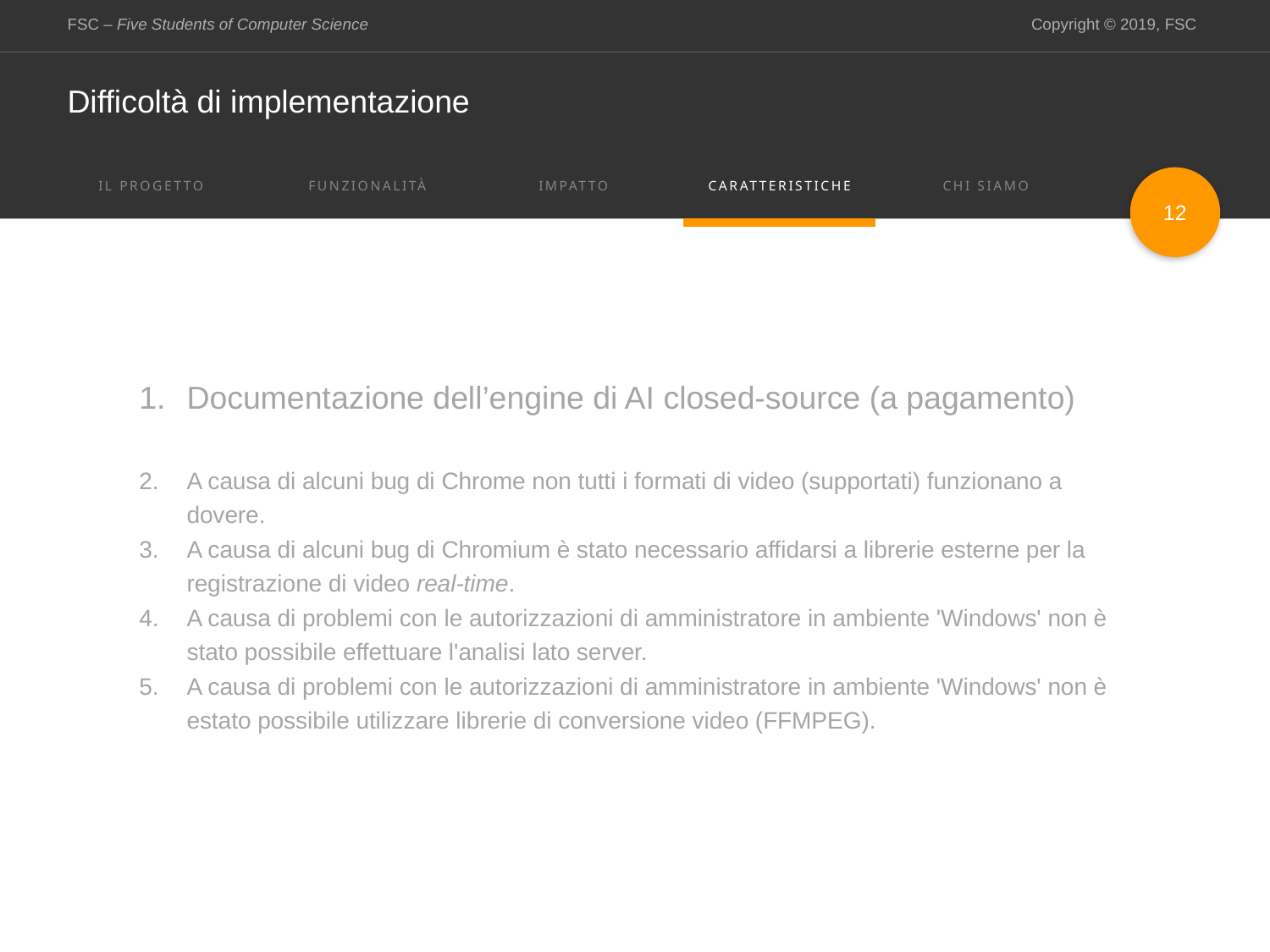

# Difficoltà di implementazione

12
Documentazione dell’engine di AI closed-source (a pagamento)
A causa di alcuni bug di Chrome non tutti i formati di video (supportati) funzionano a dovere.
A causa di alcuni bug di Chromium è stato necessario affidarsi a librerie esterne per la registrazione di video real-time.
A causa di problemi con le autorizzazioni di amministratore in ambiente 'Windows' non è stato possibile effettuare l'analisi lato server.
A causa di problemi con le autorizzazioni di amministratore in ambiente 'Windows' non è estato possibile utilizzare librerie di conversione video (FFMPEG).